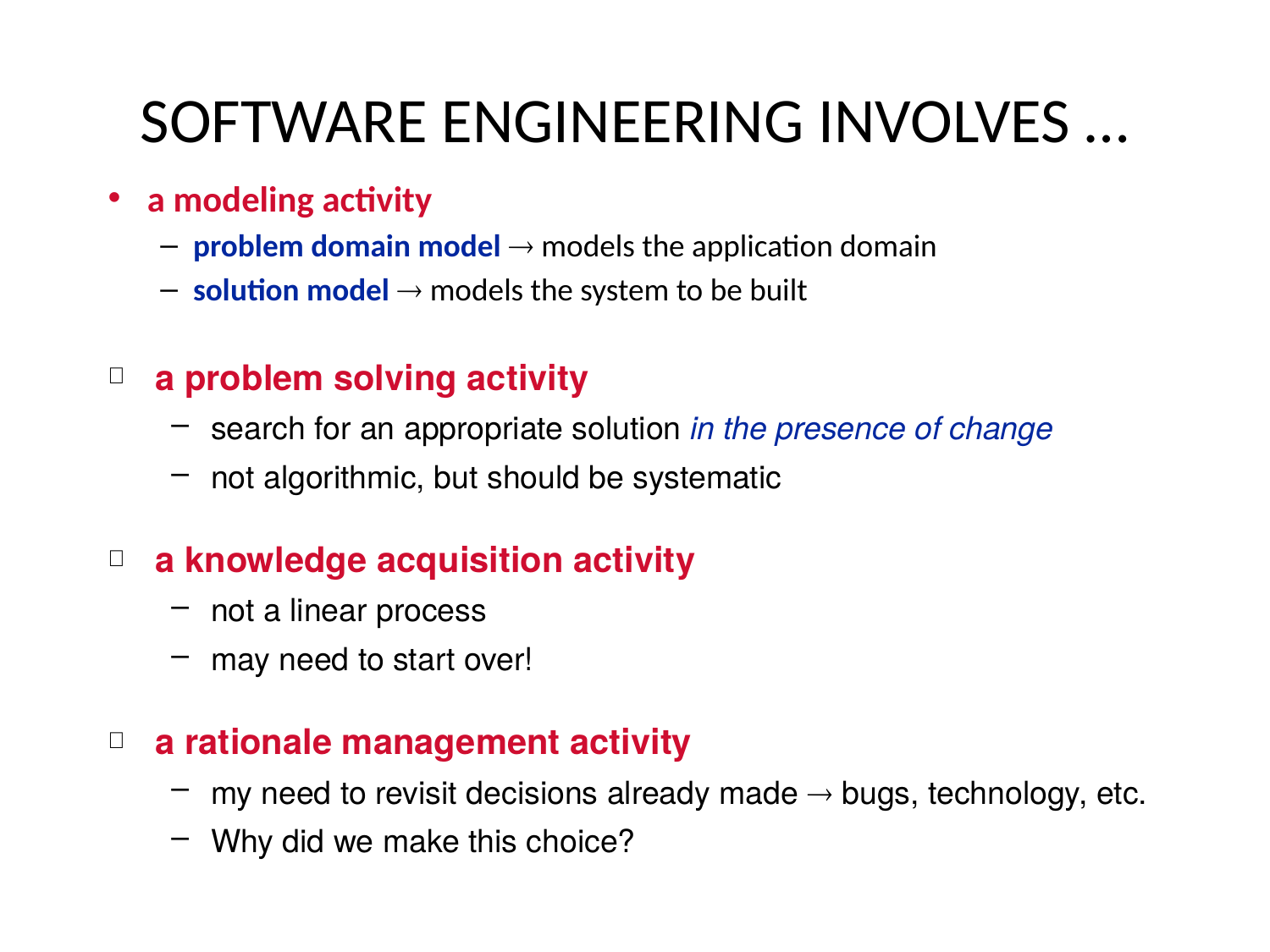

# SOFTWARE ENGINEERING INVOLVES …
a modeling activity
problem domain model → models the application domain
solution model → models the system to be built
a problem solving activity
search for an appropriate solution in the presence of change
not algorithmic, but should be systematic
a knowledge acquisition activity
not a linear process
may need to start over!
a rationale management activity
my need to revisit decisions already made → bugs, technology, etc.
Why did we make this choice?